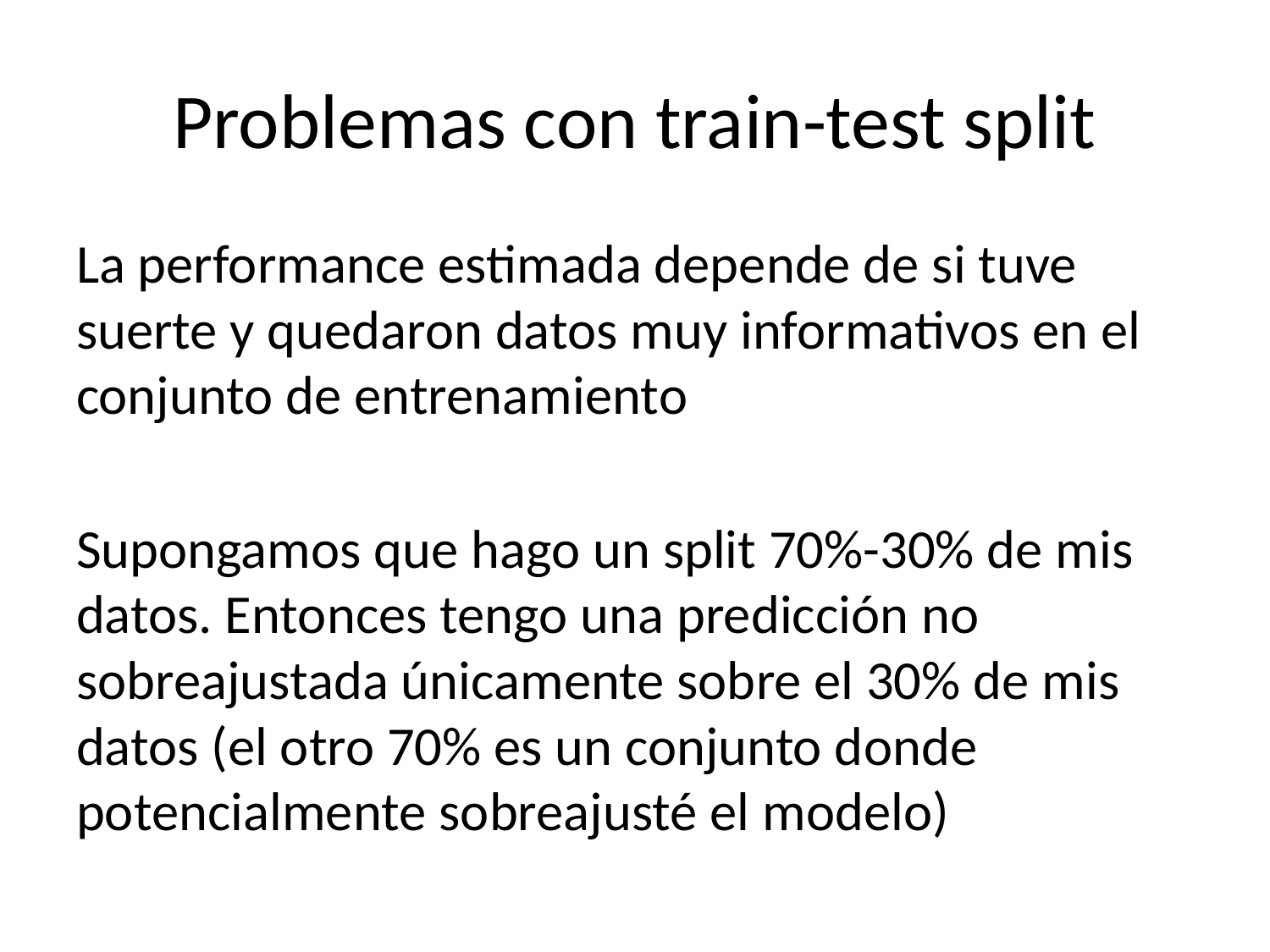

# Problemas con train-test split
La performance estimada depende de si tuve suerte y quedaron datos muy informativos en el conjunto de entrenamiento

Supongamos que hago un split 70%-30% de mis datos. Entonces tengo una predicción no sobreajustada únicamente sobre el 30% de mis datos (el otro 70% es un conjunto donde potencialmente sobreajusté el modelo)